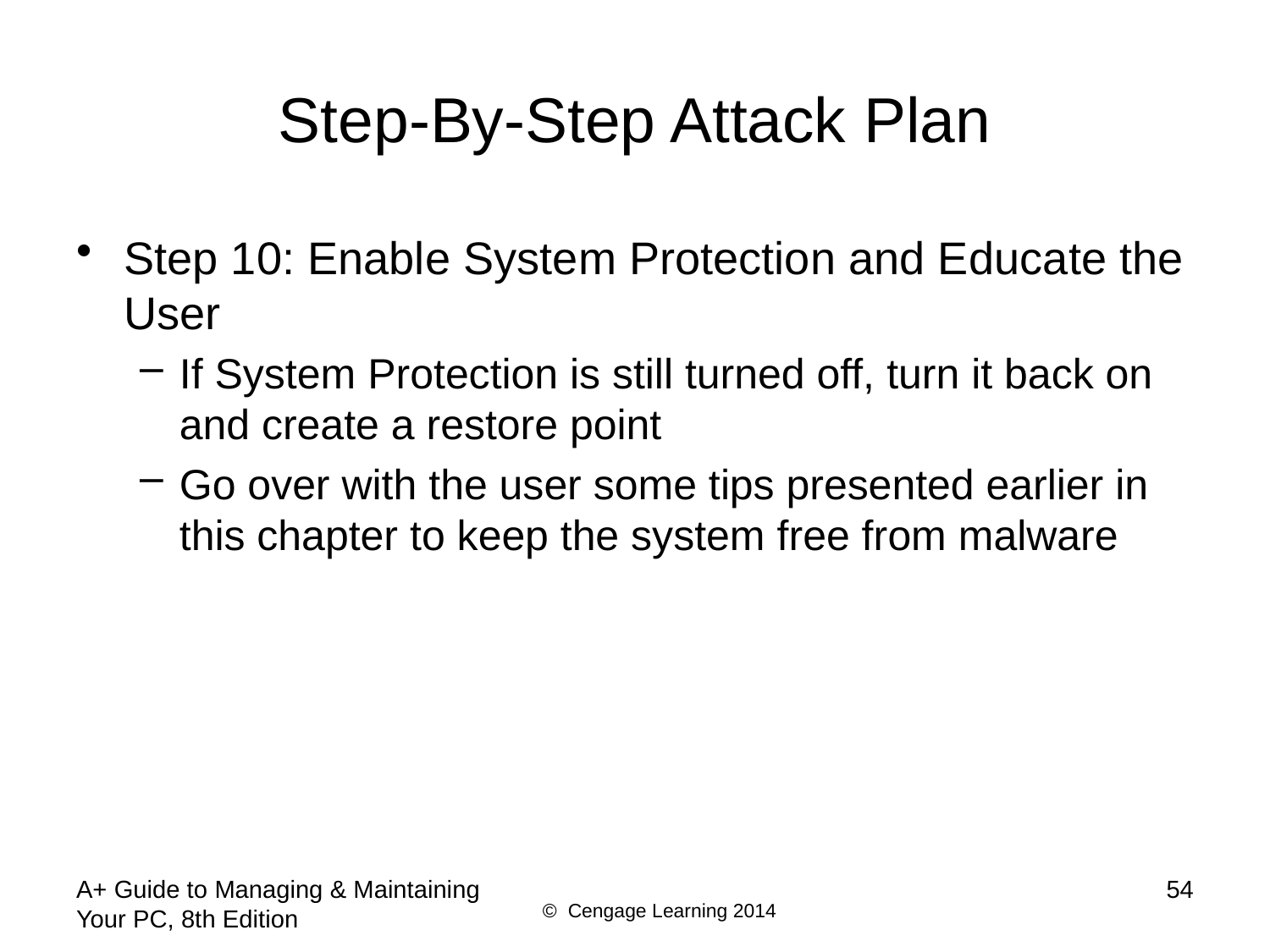

# Step-By-Step Attack Plan
Step 10: Enable System Protection and Educate the User
If System Protection is still turned off, turn it back on and create a restore point
Go over with the user some tips presented earlier in this chapter to keep the system free from malware
A+ Guide to Managing & Maintaining Your PC, 8th Edition
54